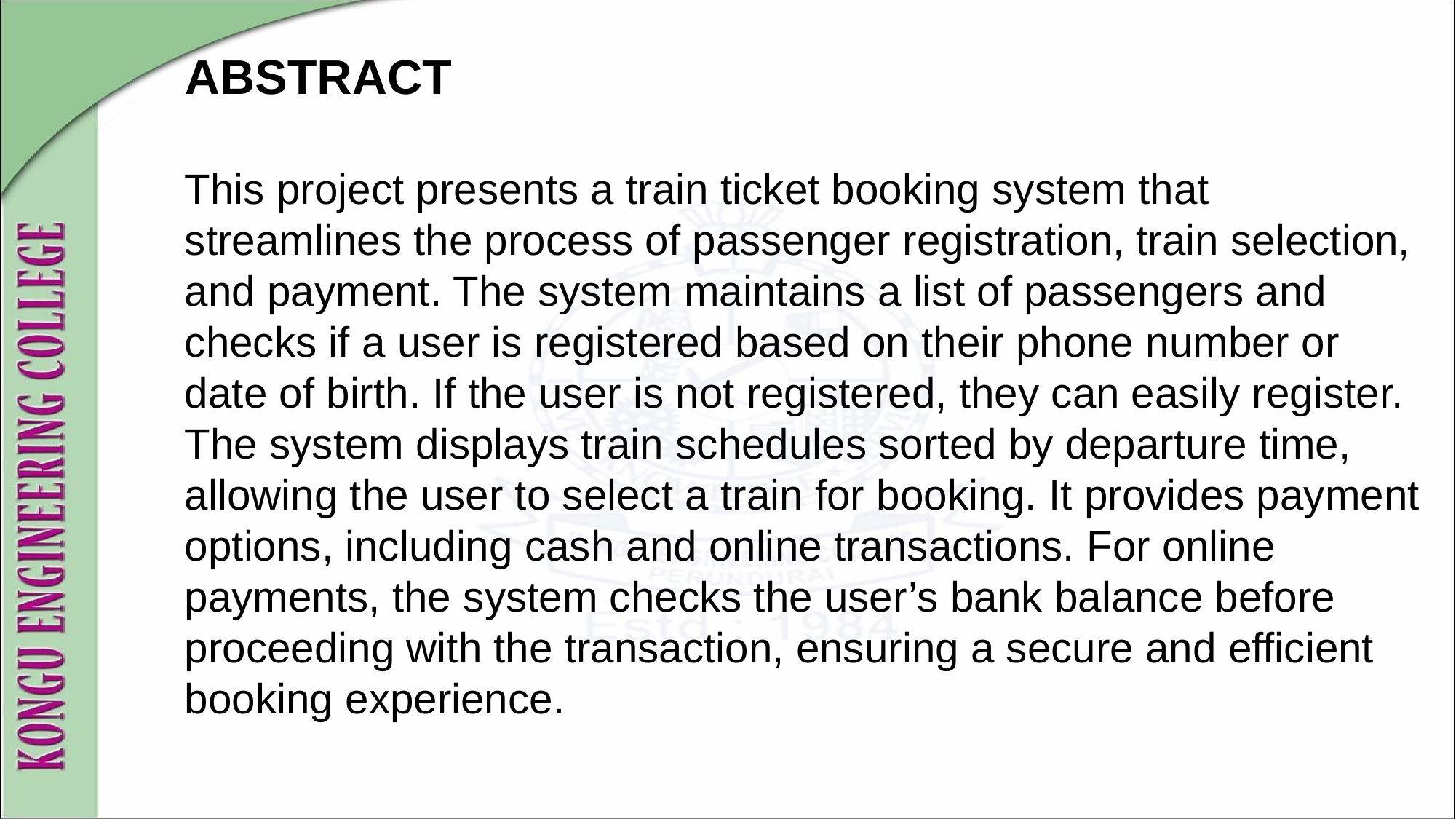

# ABSTRACT This project presents a train ticket booking system that streamlines the process of passenger registration, train selection, and payment. The system maintains a list of passengers and checks if a user is registered based on their phone number or date of birth. If the user is not registered, they can easily register. The system displays train schedules sorted by departure time, allowing the user to select a train for booking. It provides payment options, including cash and online transactions. For online payments, the system checks the user’s bank balance before proceeding with the transaction, ensuring a secure and efficient booking experience.